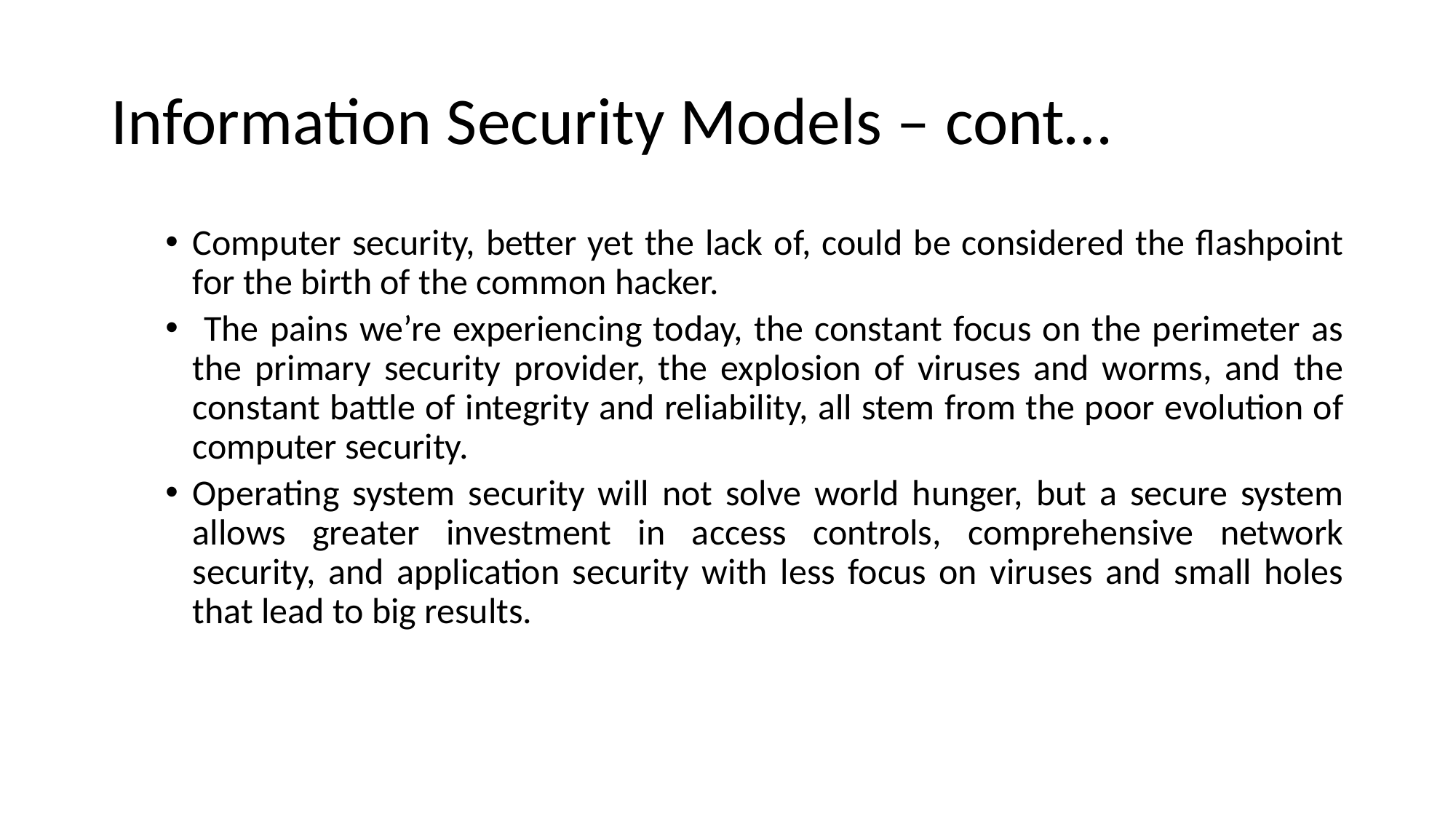

# Information Security Models – cont…
Computer security, better yet the lack of, could be considered the flashpoint for the birth of the common hacker.
 The pains we’re experiencing today, the constant focus on the perimeter as the primary security provider, the explosion of viruses and worms, and the constant battle of integrity and reliability, all stem from the poor evolution of computer security.
Operating system security will not solve world hunger, but a secure system allows greater investment in access controls, comprehensive network security, and application security with less focus on viruses and small holes that lead to big results.